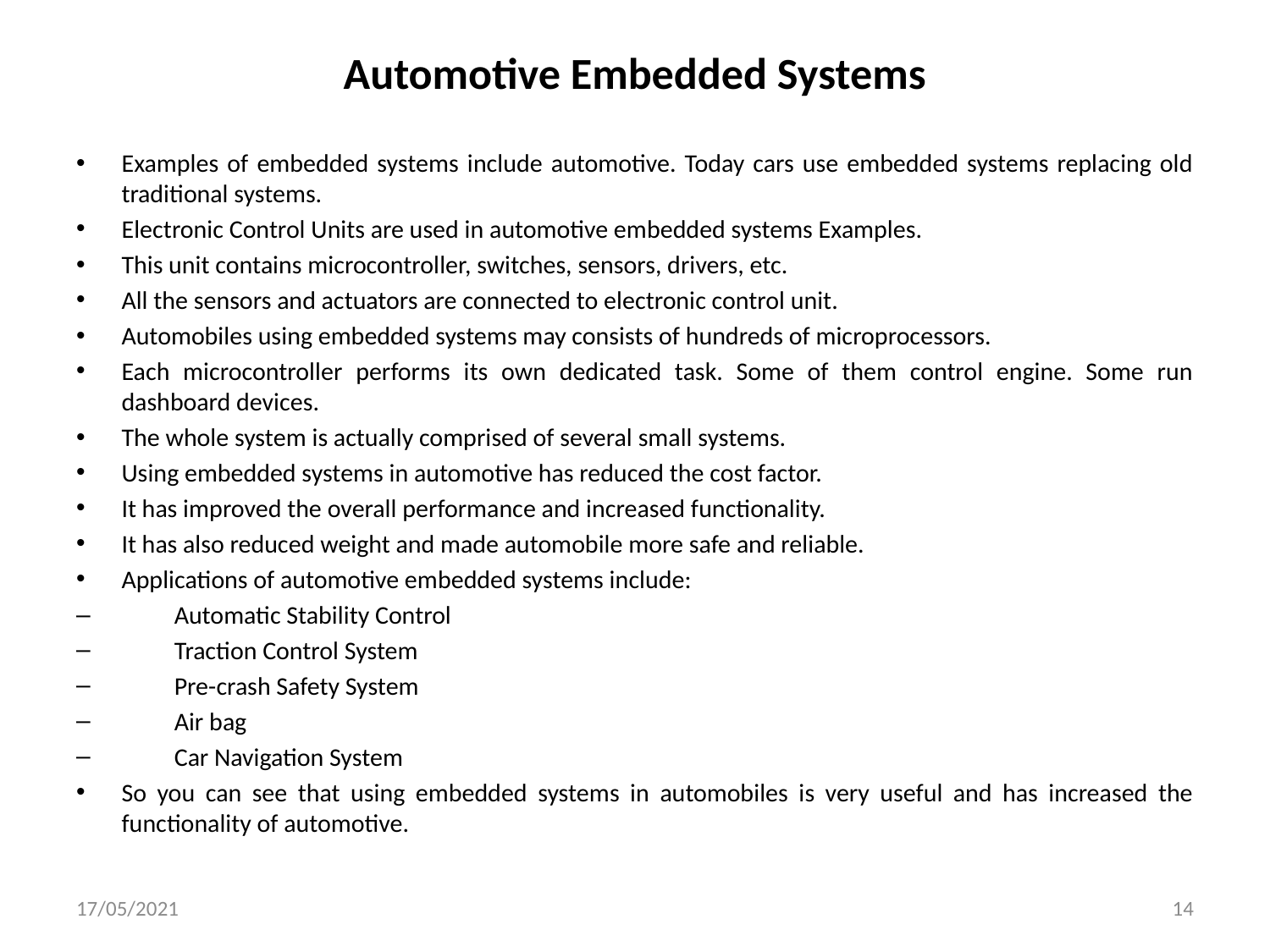

# Automotive Embedded Systems

Examples of embedded systems include automotive. Today cars use embedded systems replacing old traditional systems.
Electronic Control Units are used in automotive embedded systems Examples.
This unit contains microcontroller, switches, sensors, drivers, etc.
All the sensors and actuators are connected to electronic control unit.
Automobiles using embedded systems may consists of hundreds of microprocessors.
Each microcontroller performs its own dedicated task. Some of them control engine. Some run dashboard devices.
The whole system is actually comprised of several small systems.
Using embedded systems in automotive has reduced the cost factor.
It has improved the overall performance and increased functionality.
It has also reduced weight and made automobile more safe and reliable.
Applications of automotive embedded systems include:
Automatic Stability Control
Traction Control System
Pre-crash Safety System
Air bag
Car Navigation System
So you can see that using embedded systems in automobiles is very useful and has increased the functionality of automotive.

17/05/2021

14